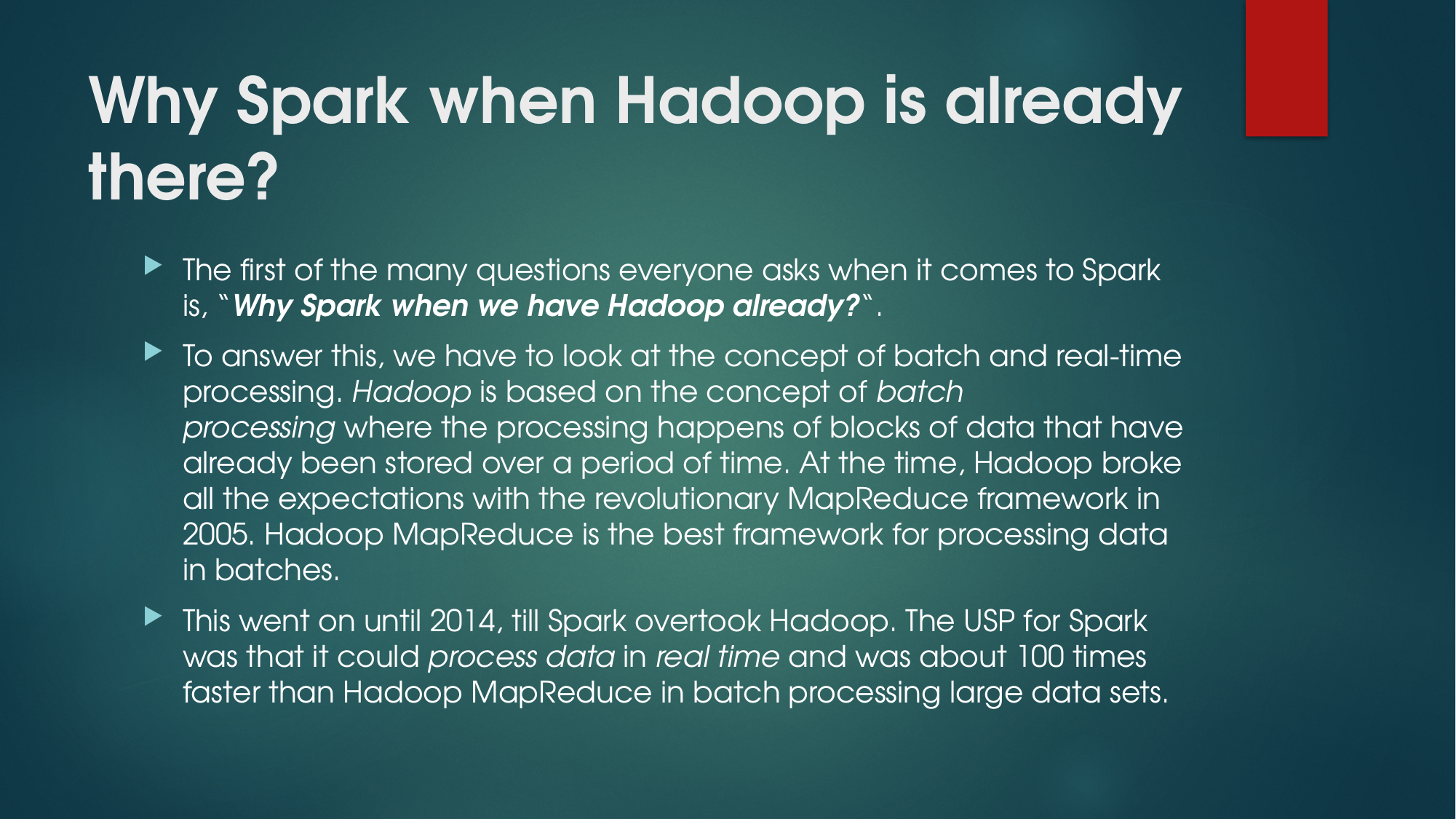

# Why Spark when Hadoop is already there?
The first of the many questions everyone asks when it comes to Spark is, “Why Spark when we have Hadoop already?“.
To answer this, we have to look at the concept of batch and real-time processing. Hadoop is based on the concept of batch processing where the processing happens of blocks of data that have already been stored over a period of time. At the time, Hadoop broke all the expectations with the revolutionary MapReduce framework in 2005. Hadoop MapReduce is the best framework for processing data in batches.
This went on until 2014, till Spark overtook Hadoop. The USP for Spark was that it could process data in real time and was about 100 times faster than Hadoop MapReduce in batch processing large data sets.